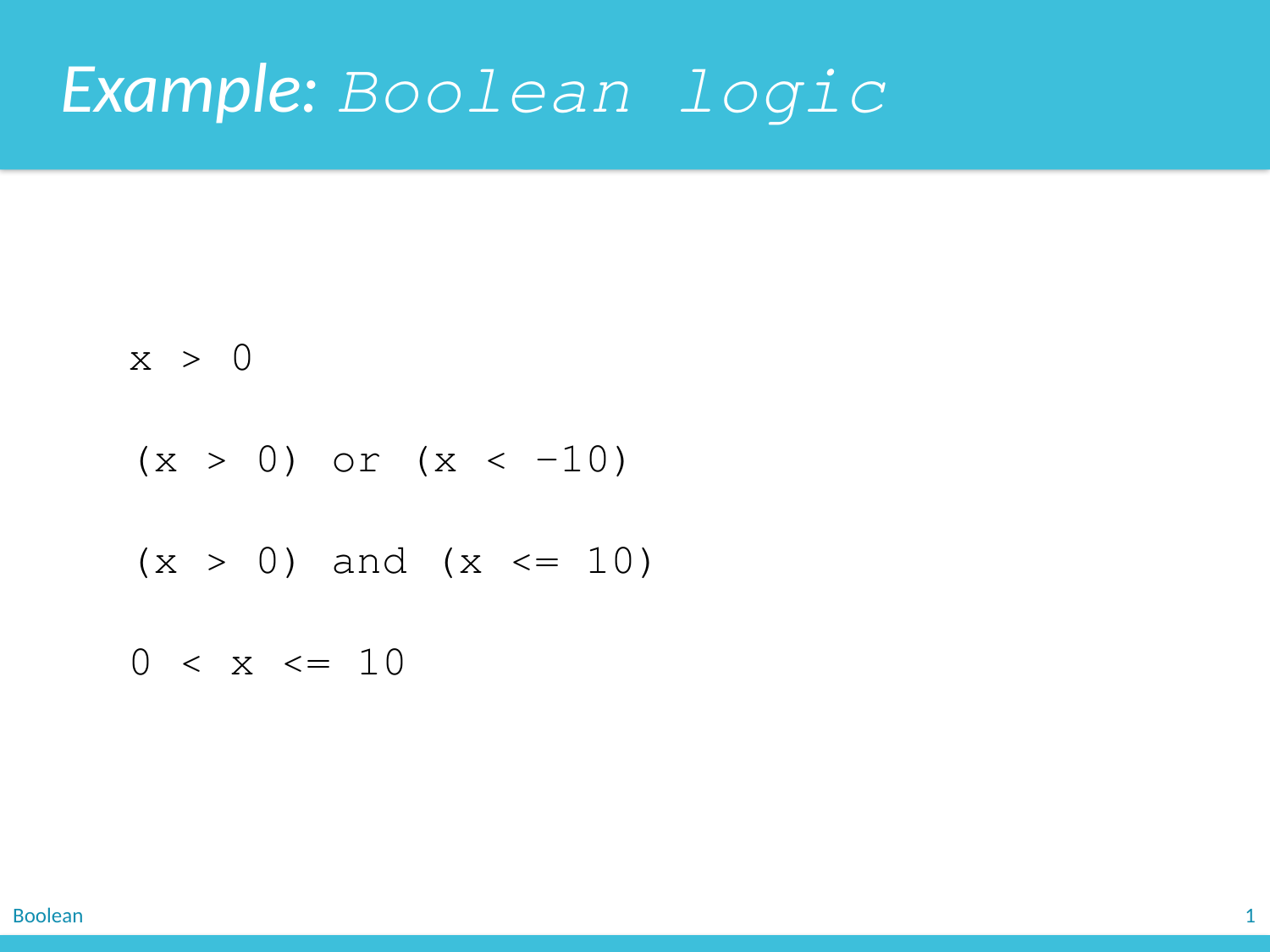

Example: Boolean logic
x > 0

(x > 0) or (x < -10)

(x > 0) and (x <= 10)

0 < x <= 10

Boolean
1